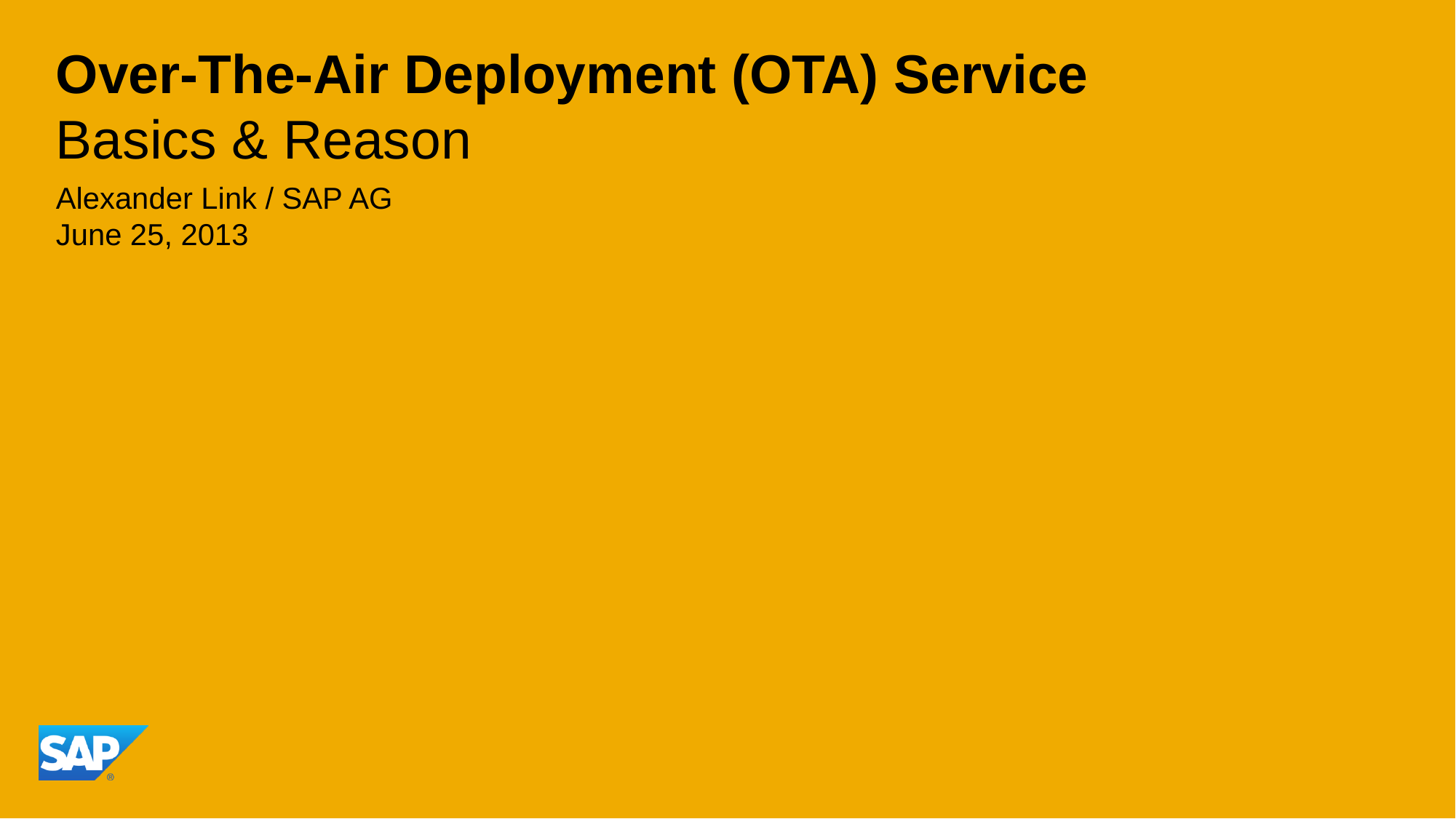

# Over-The-Air Deployment (OTA) Service Basics & Reason
Alexander Link / SAP AG
June 25, 2013